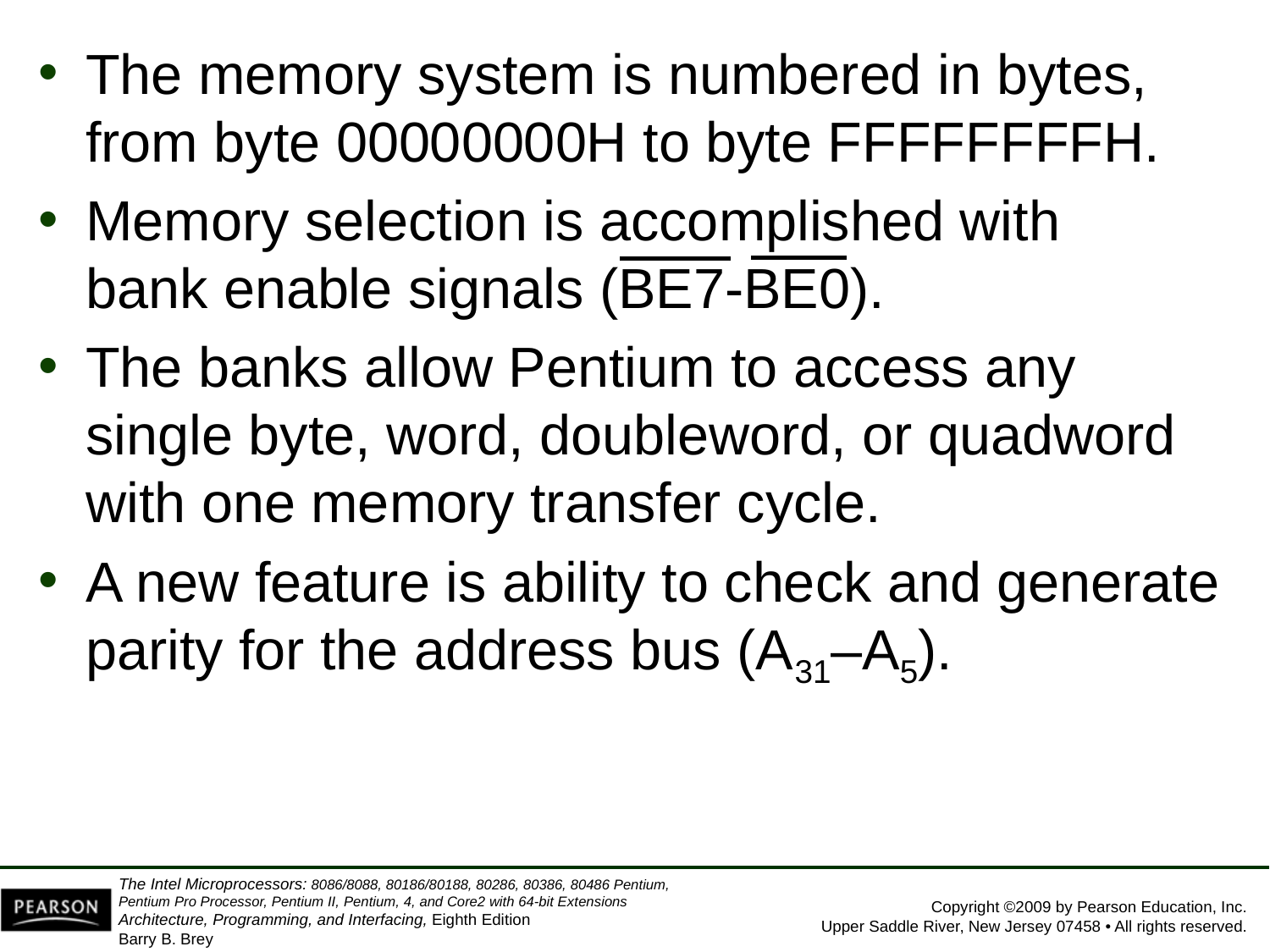

The memory system is numbered in bytes, from byte 00000000H to byte FFFFFFFFH.
Memory selection is accomplished with
bank enable signals (BE7-BE0).
The banks allow Pentium to access any
single byte, word, doubleword, or quadword with one memory transfer cycle.
A new feature is ability to check and generate parity for the address bus (A31–A5).